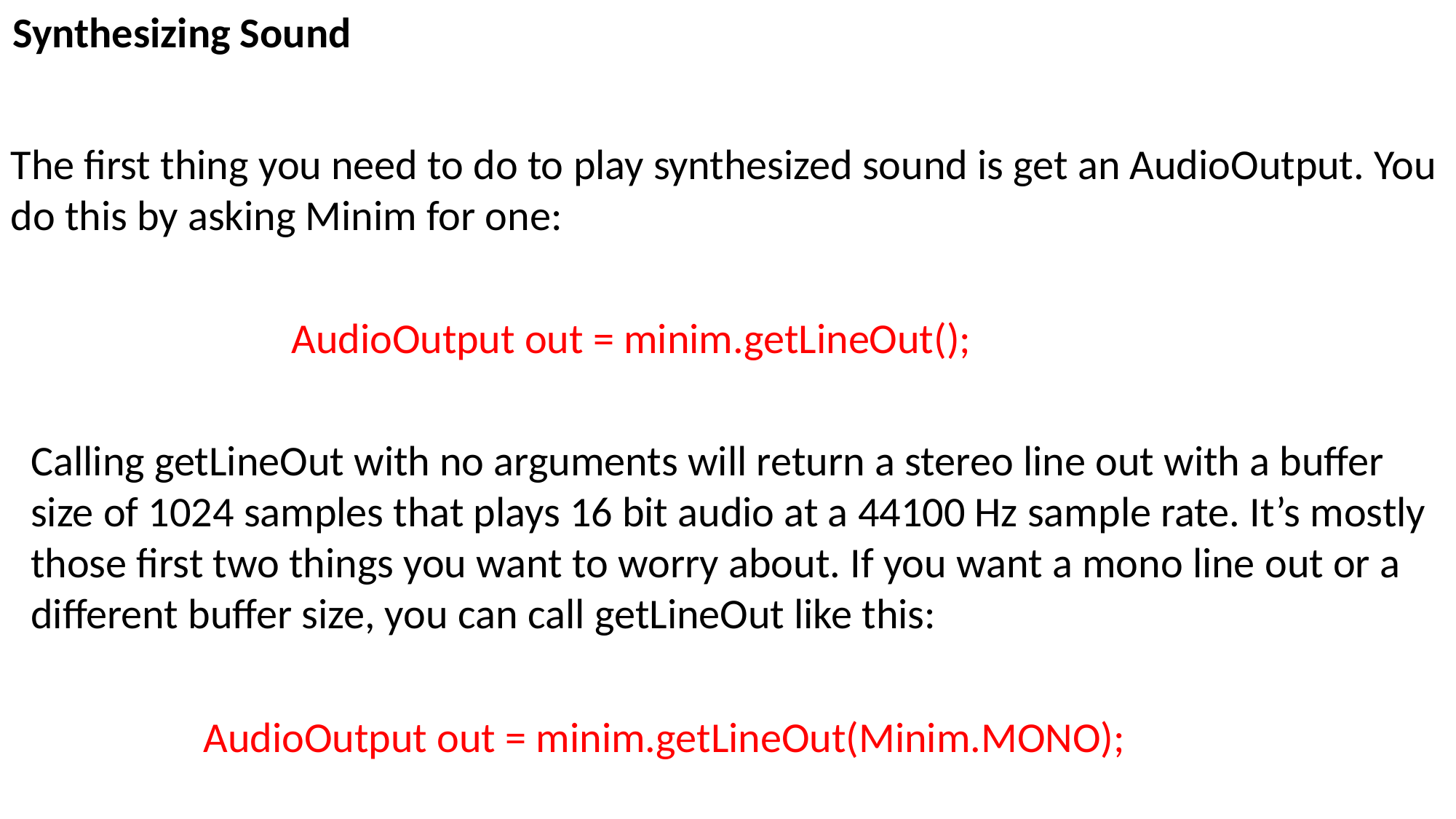

Synthesizing Sound
The first thing you need to do to play synthesized sound is get an AudioOutput. You do this by asking Minim for one:
AudioOutput out = minim.getLineOut();
Calling getLineOut with no arguments will return a stereo line out with a buffer size of 1024 samples that plays 16 bit audio at a 44100 Hz sample rate. It’s mostly those first two things you want to worry about. If you want a mono line out or a different buffer size, you can call getLineOut like this:
AudioOutput out = minim.getLineOut(Minim.MONO);